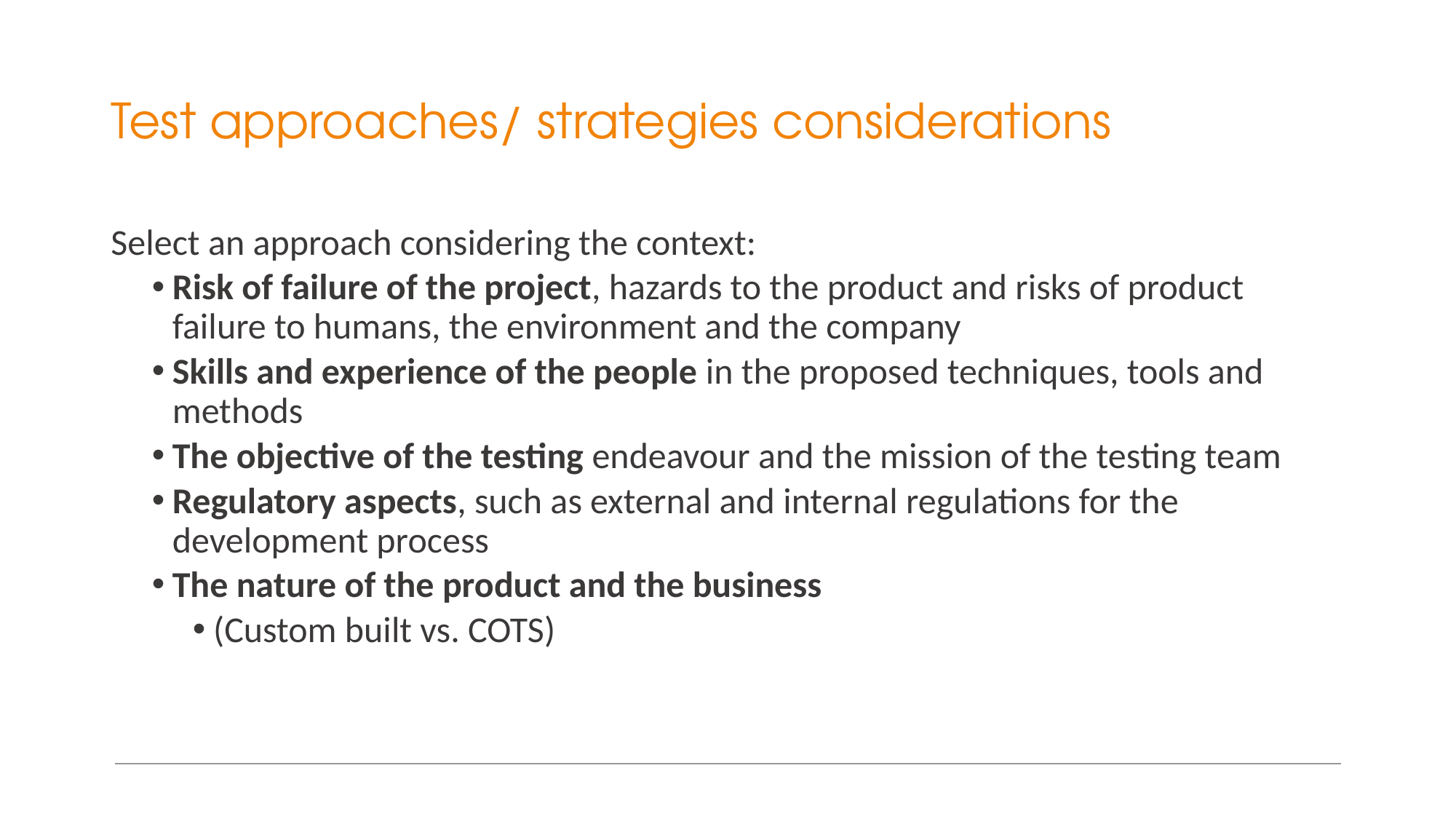

# Test approaches/ strategies considerations
Select an approach considering the context:
Risk of failure of the project, hazards to the product and risks of product failure to humans, the environment and the company
Skills and experience of the people in the proposed techniques, tools and methods
The objective of the testing endeavour and the mission of the testing team
Regulatory aspects, such as external and internal regulations for the development process
The nature of the product and the business
(Custom built vs. COTS)
28